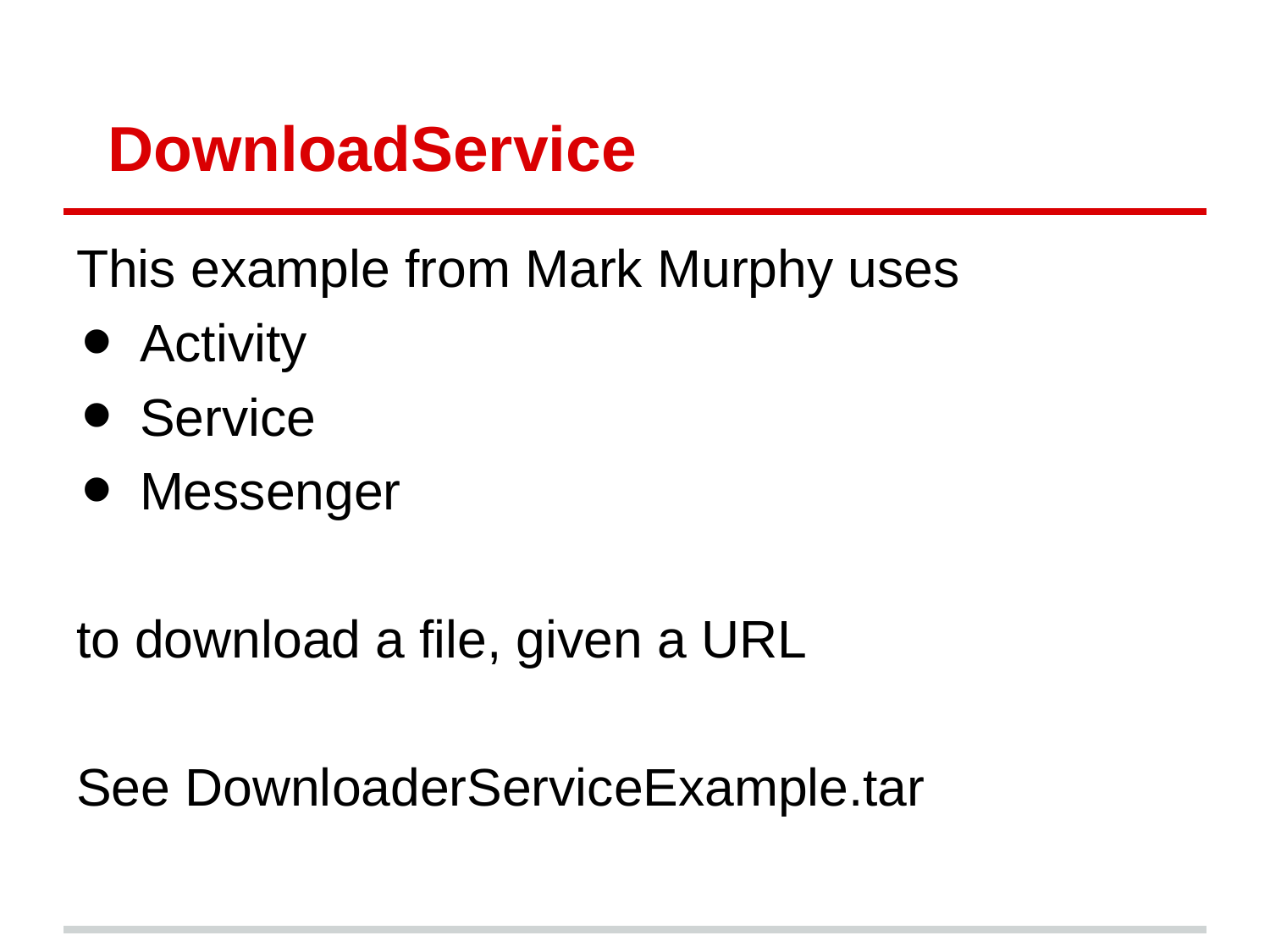

# DownloadService
This example from Mark Murphy uses
Activity
Service
Messenger

to download a file, given a URL

See DownloaderServiceExample.tar